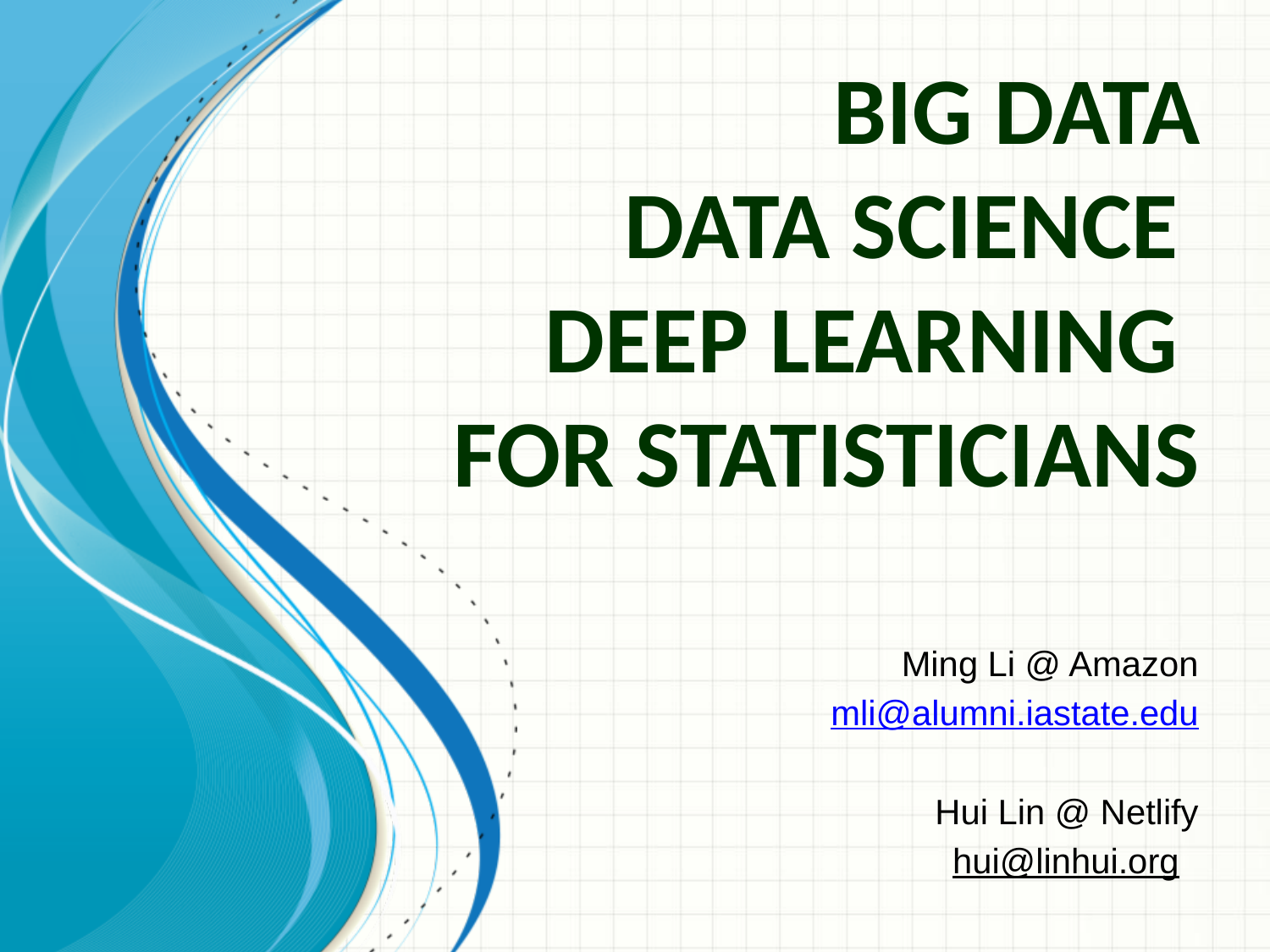

Big Data
Data Science
Deep Learning
for Statisticians
Ming Li @ Amazon
mli@alumni.iastate.edu

Hui Lin @ Netlify
hui@linhui.org